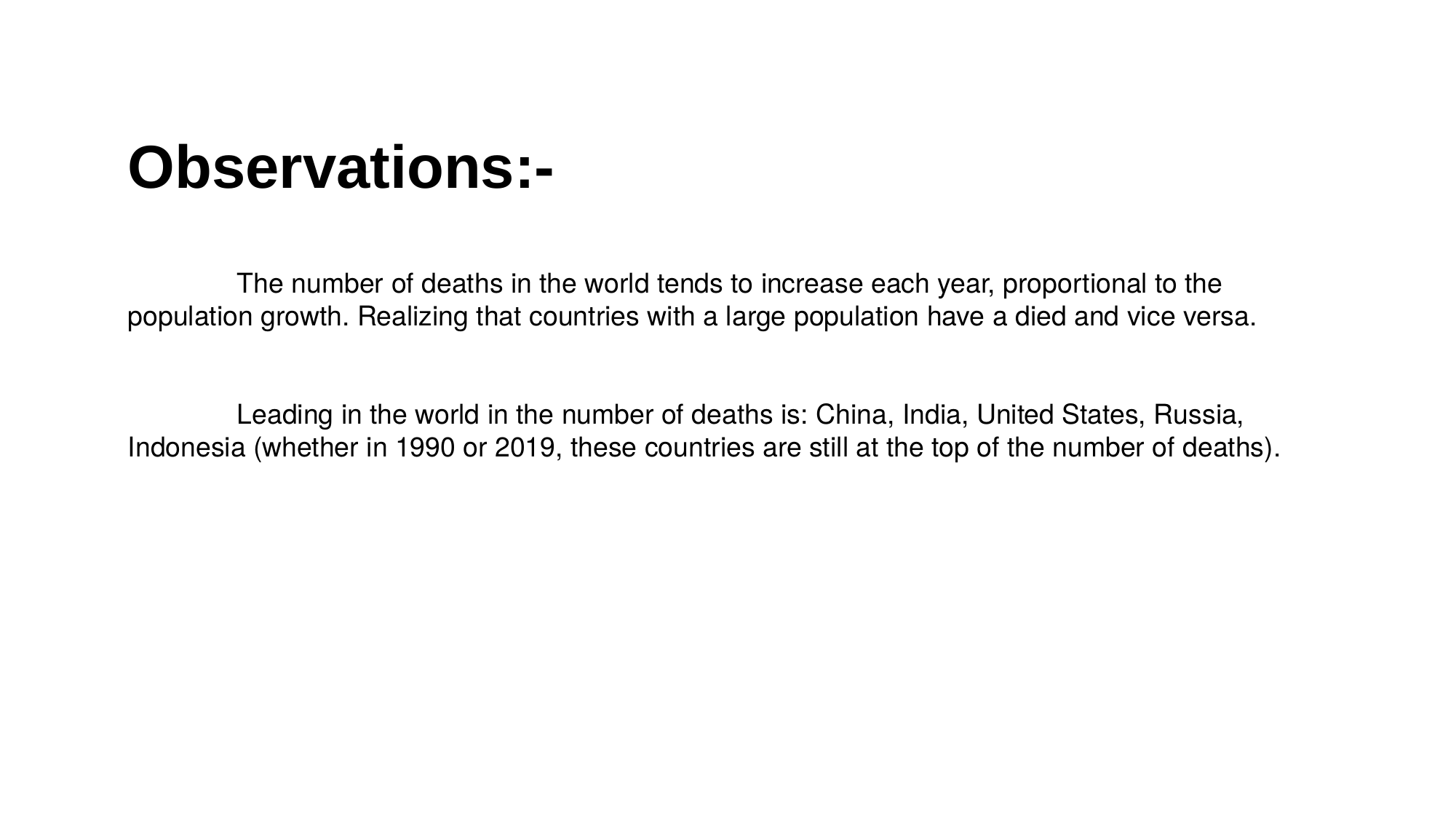

Observations:-

	The number of deaths in the world tends to increase each year, proportional to the population growth. Realizing that countries with a large population have a died and vice versa.

	Leading in the world in the number of deaths is: China, India, United States, Russia, Indonesia (whether in 1990 or 2019, these countries are still at the top of the number of deaths).